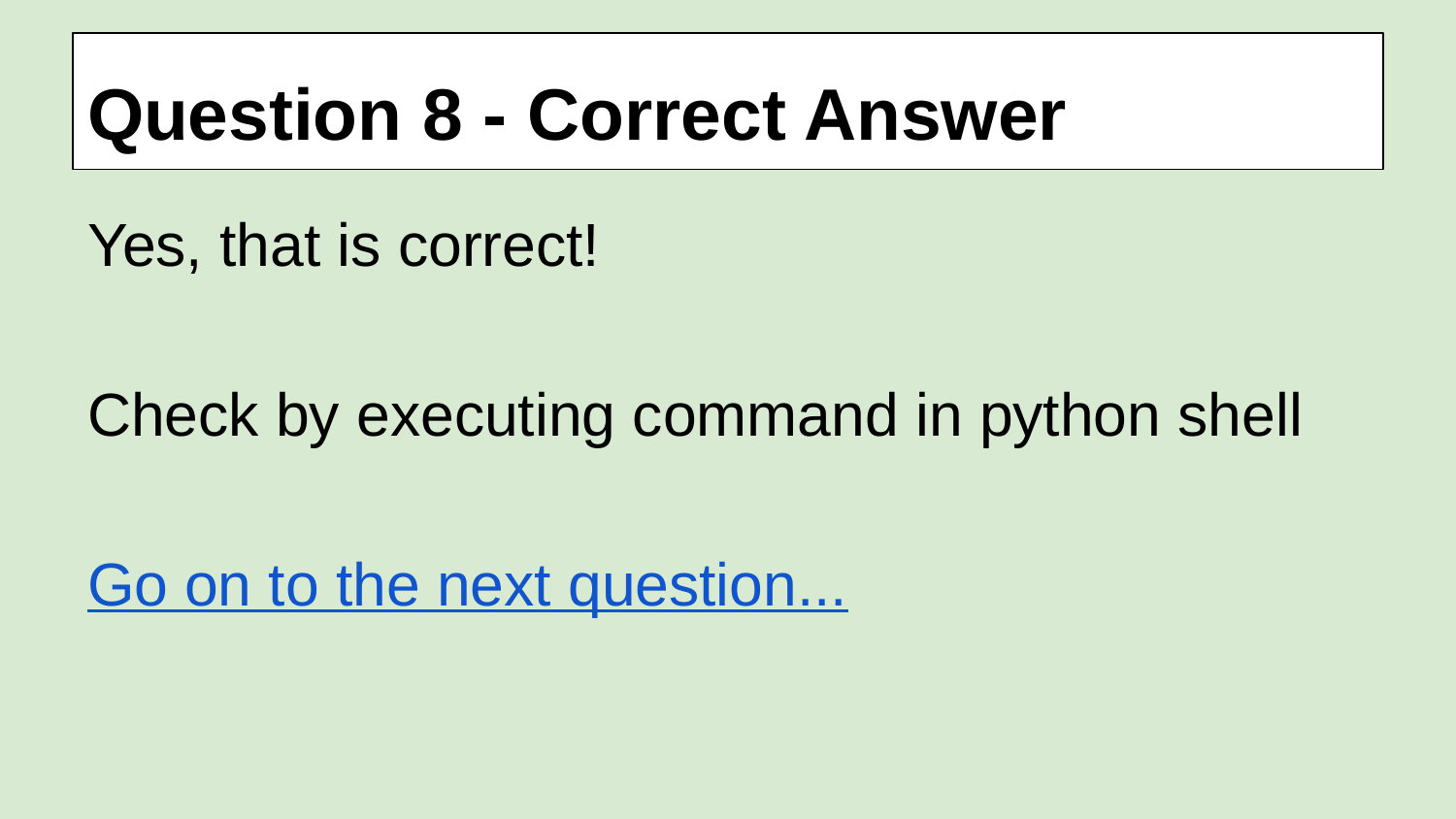

# Question 8 - Correct Answer
Yes, that is correct!

Check by executing command in python shell

Go on to the next question...